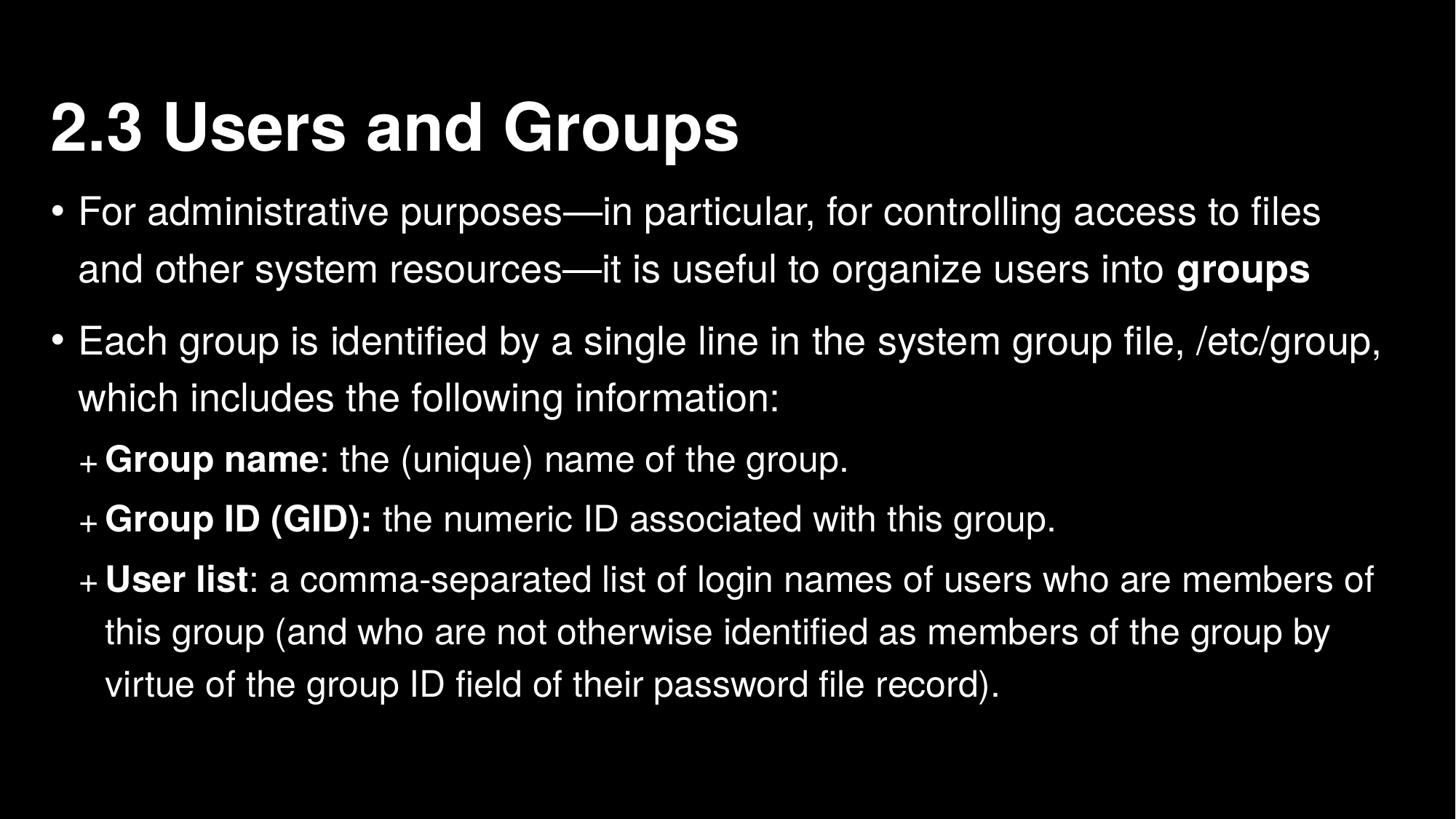

# 2.3 Users and Groups
For administrative purposes—in particular, for controlling access to files and other system resources—it is useful to organize users into groups
Each group is identified by a single line in the system group file, /etc/group, which includes the following information:
Group name: the (unique) name of the group.
Group ID (GID): the numeric ID associated with this group.
User list: a comma-separated list of login names of users who are members of this group (and who are not otherwise identified as members of the group by virtue of the group ID field of their password file record).